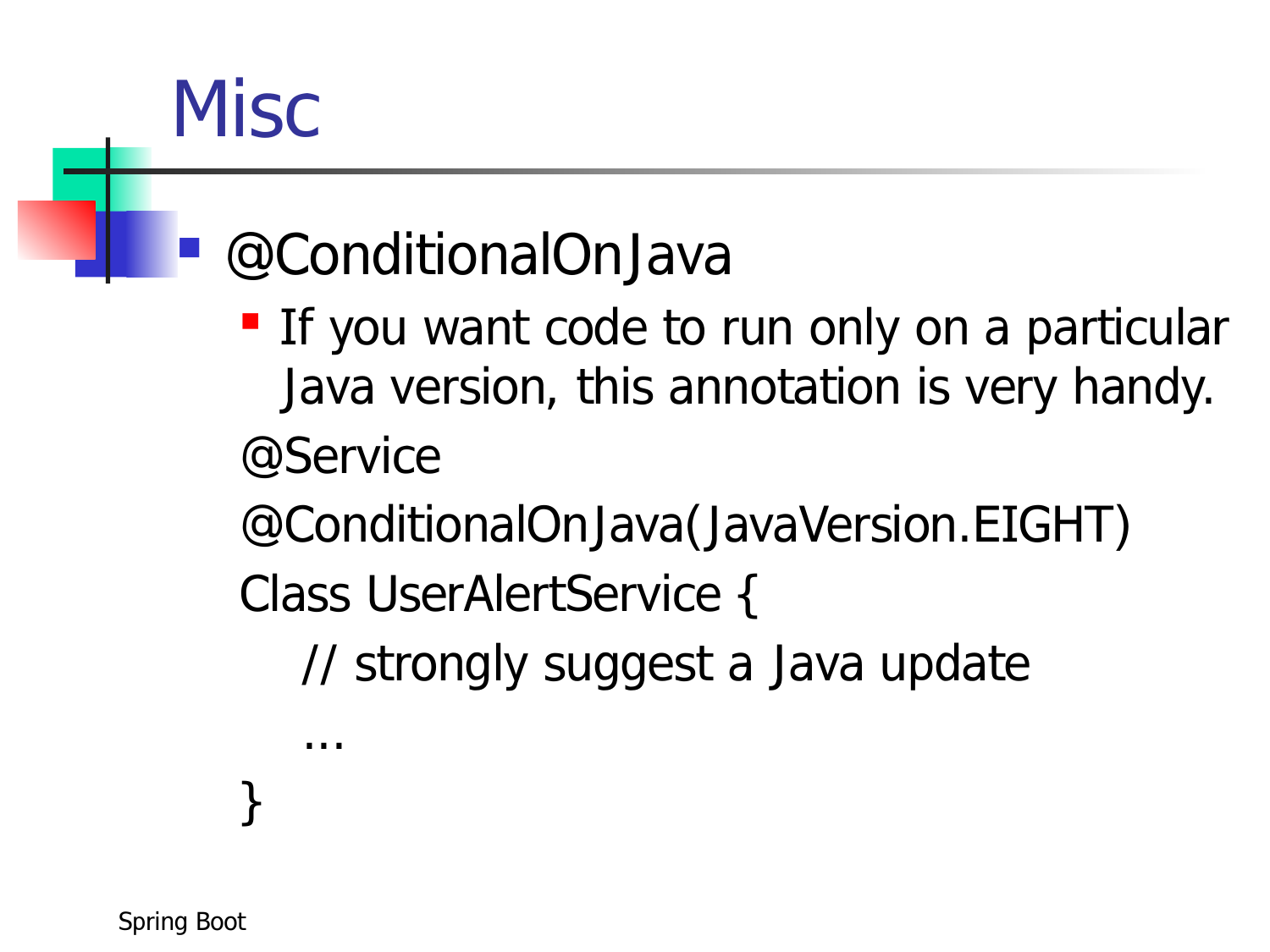

# Misc
@ConditionalOnJava
If you want code to run only on a particular Java version, this annotation is very handy.
@Service
@ConditionalOnJava(JavaVersion.EIGHT)
Class UserAlertService {
    // strongly suggest a Java update
    ...
}
Spring Boot